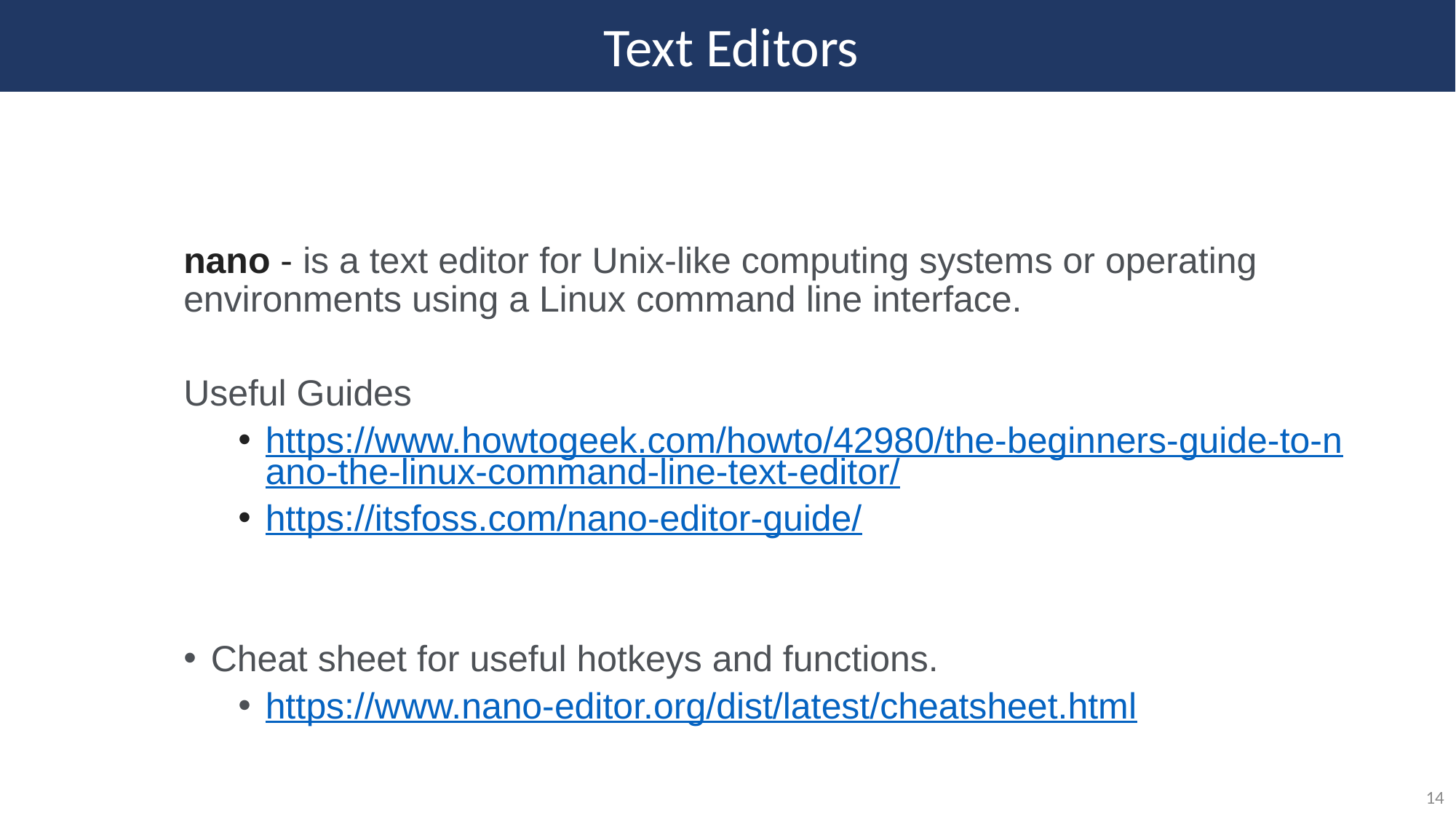

Text Editors

nano - is a text editor for Unix-like computing systems or operating environments using a Linux command line interface.

Useful Guides
https://www.howtogeek.com/howto/42980/the-beginners-guide-to-nano-the-linux-command-line-text-editor/
https://itsfoss.com/nano-editor-guide/

Cheat sheet for useful hotkeys and functions.
https://www.nano-editor.org/dist/latest/cheatsheet.html

14